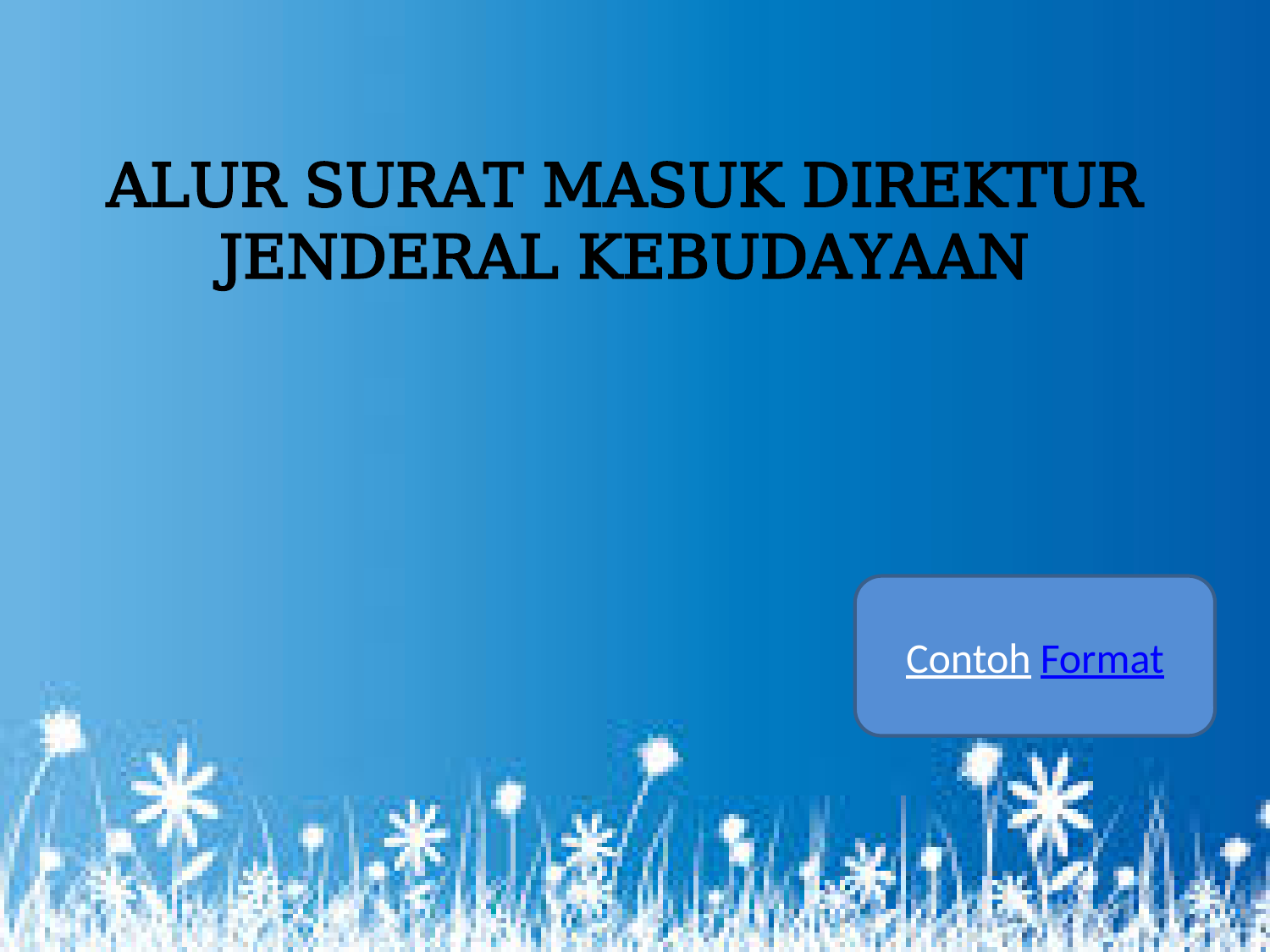

# ALUR SURAT MASUK DIREKTUR JENDERAL KEBUDAYAAN

Contoh Format